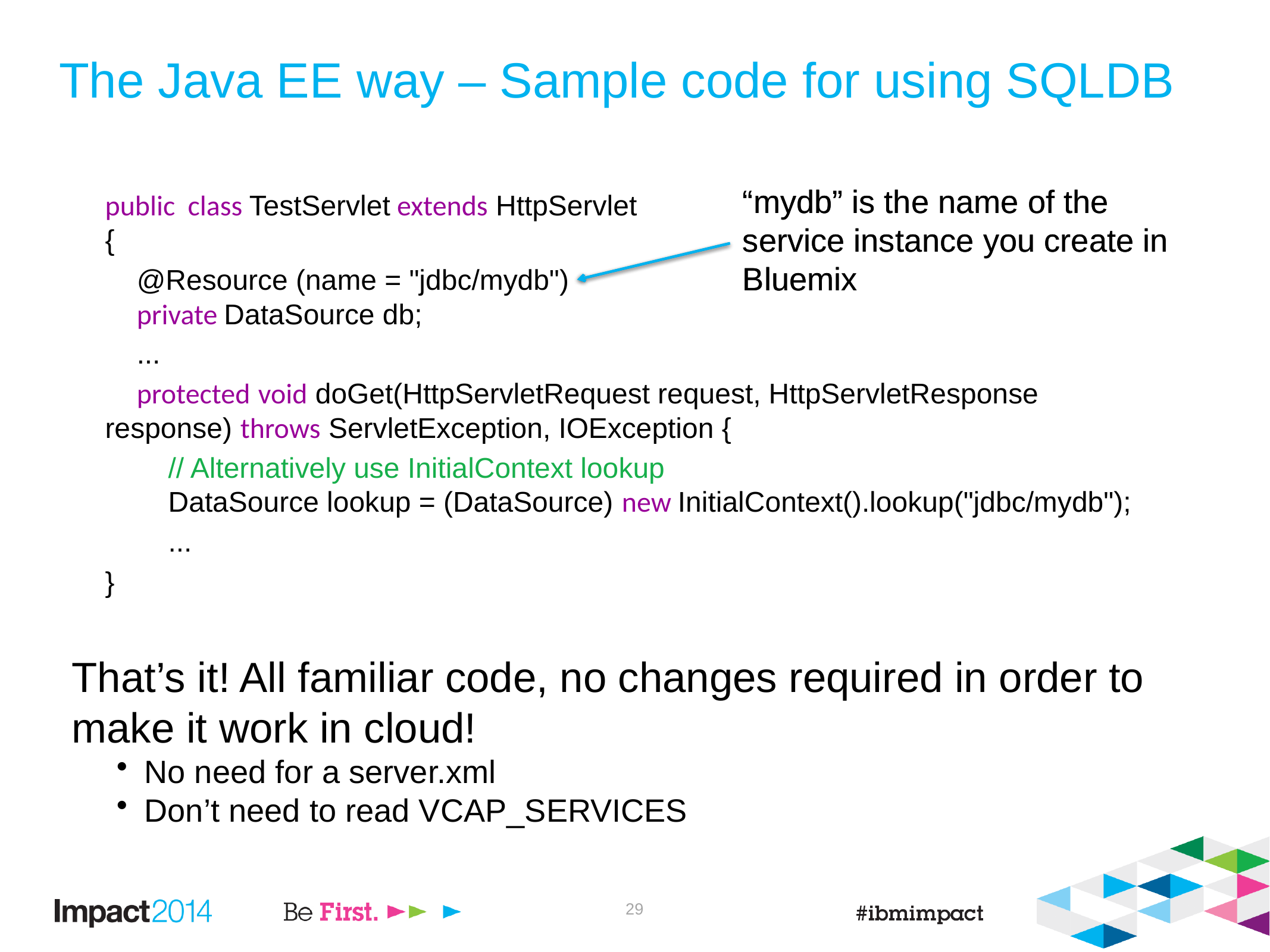

# The Java EE way – Sample code for using SQLDB
“mydb” is the name of the service instance you create in Bluemix
“mydb” is the name of the service instance you create in Bluemix
public  class TestServlet extends HttpServlet
{
    @Resource (name = "jdbc/mydb")
    private DataSource db;
    ...
    protected void doGet(HttpServletRequest request, HttpServletResponse response) throws ServletException, IOException {
        // Alternatively use InitialContext lookup
        DataSource lookup = (DataSource) new InitialContext().lookup("jdbc/mydb");
        ...
}
That’s it! All familiar code, no changes required in order to make it work in cloud!
No need for a server.xml
Don’t need to read VCAP_SERVICES
29